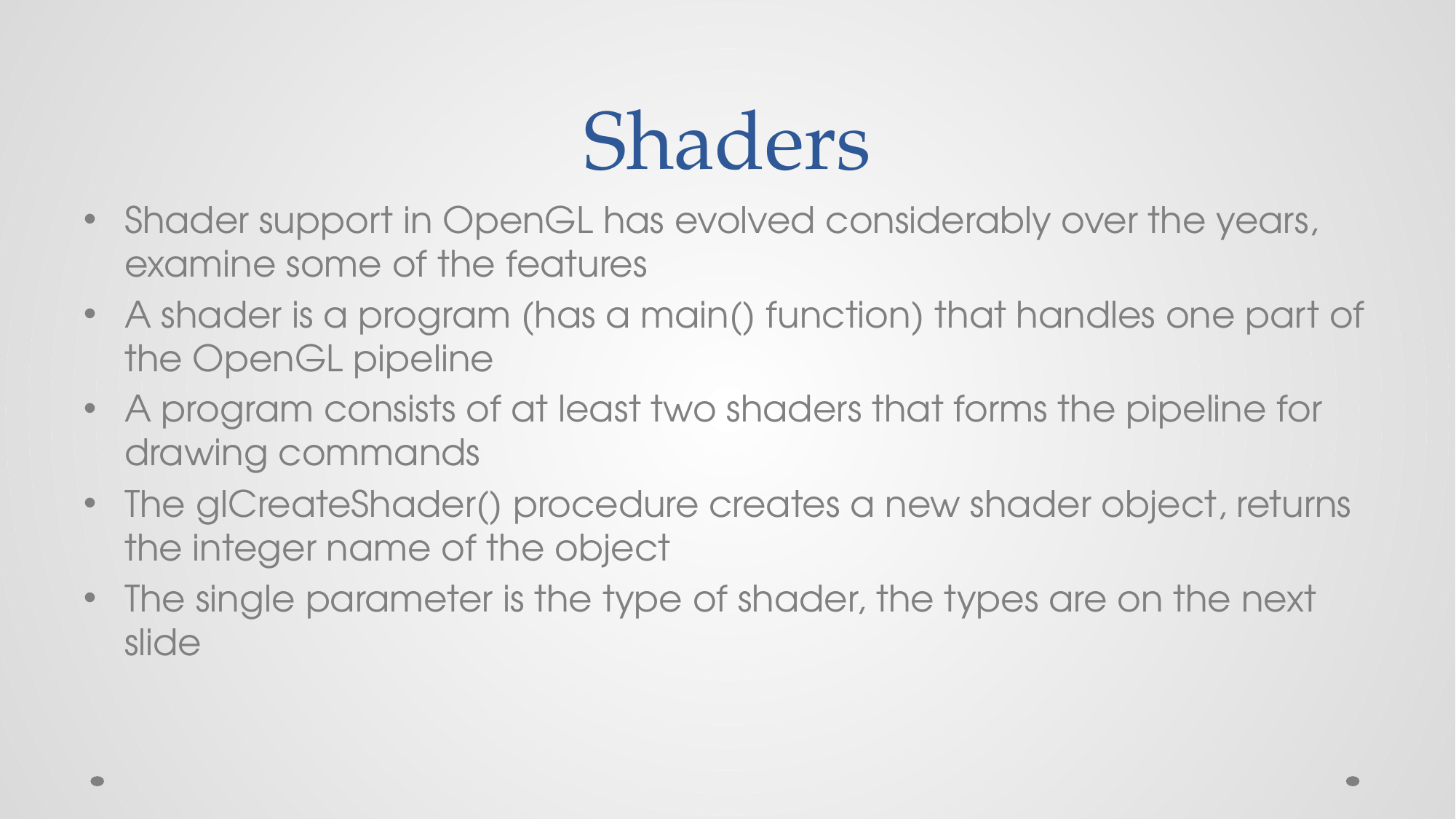

# Shaders
Shader support in OpenGL has evolved considerably over the years, examine some of the features
A shader is a program (has a main() function) that handles one part of the OpenGL pipeline
A program consists of at least two shaders that forms the pipeline for drawing commands
The glCreateShader() procedure creates a new shader object, returns the integer name of the object
The single parameter is the type of shader, the types are on the next slide